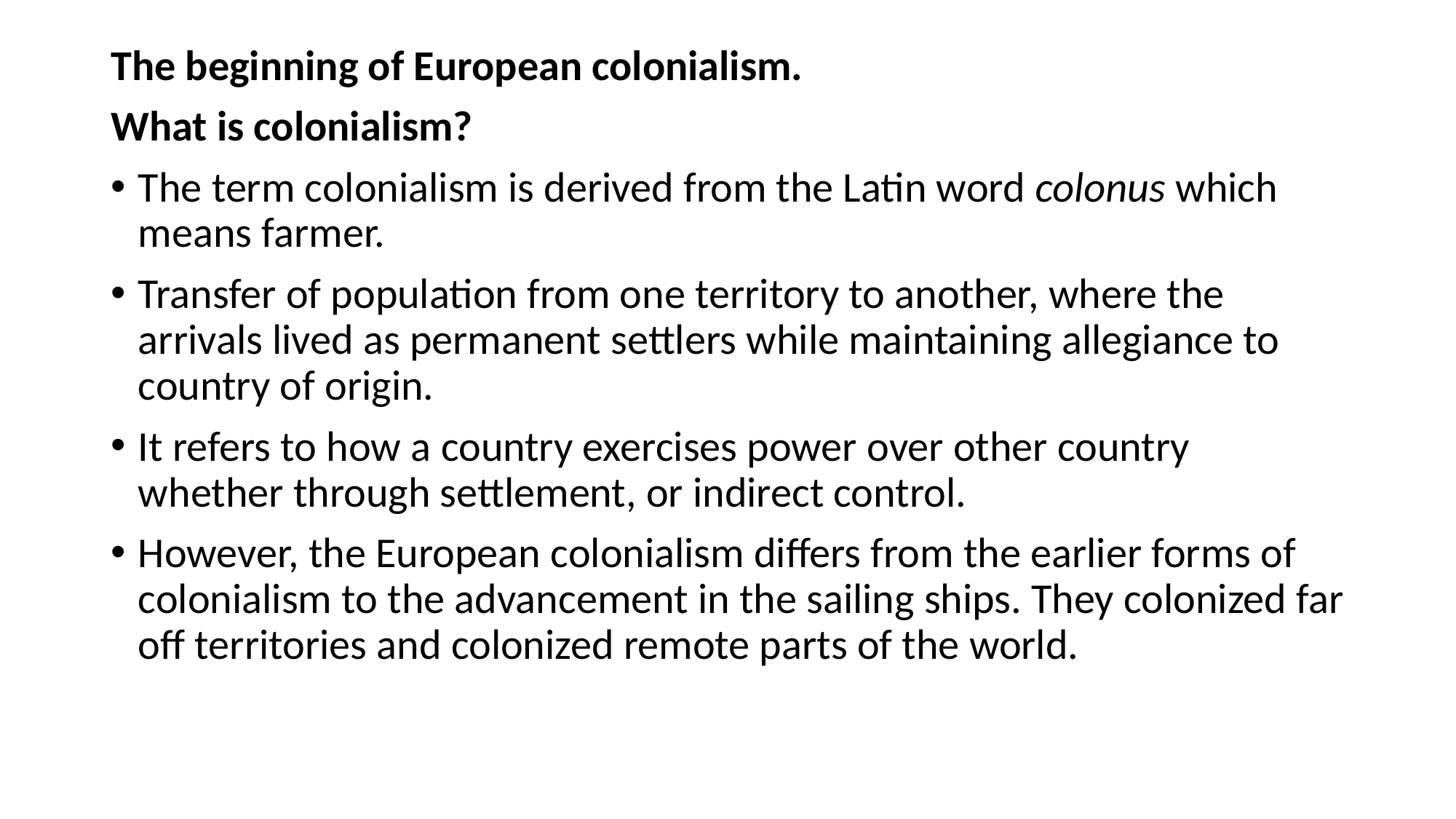

The beginning of European colonialism.
What is colonialism?
The term colonialism is derived from the Latin word colonus which means farmer.
Transfer of population from one territory to another, where the arrivals lived as permanent settlers while maintaining allegiance to country of origin.
It refers to how a country exercises power over other country whether through settlement, or indirect control.
However, the European colonialism differs from the earlier forms of colonialism to the advancement in the sailing ships. They colonized far off territories and colonized remote parts of the world.